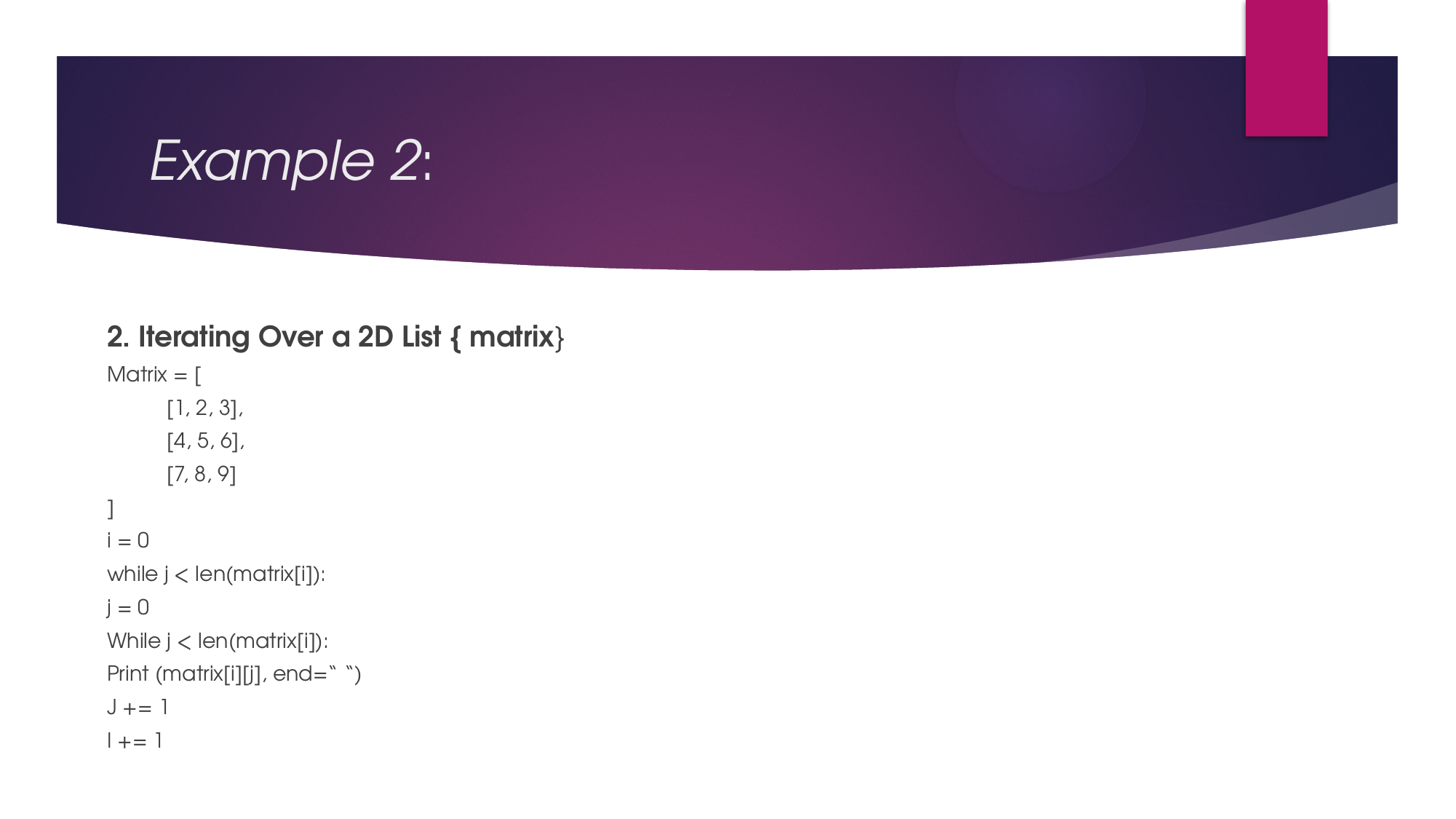

# Example 2:
2. Iterating Over a 2D List { matrix}
Matrix = [
	[1, 2, 3],
	[4, 5, 6],
	[7, 8, 9]
]
i = 0
while j < len(matrix[i]):
j = 0
While j < len(matrix[i]):
Print (matrix[i][j], end=“ “)
J += 1
I += 1